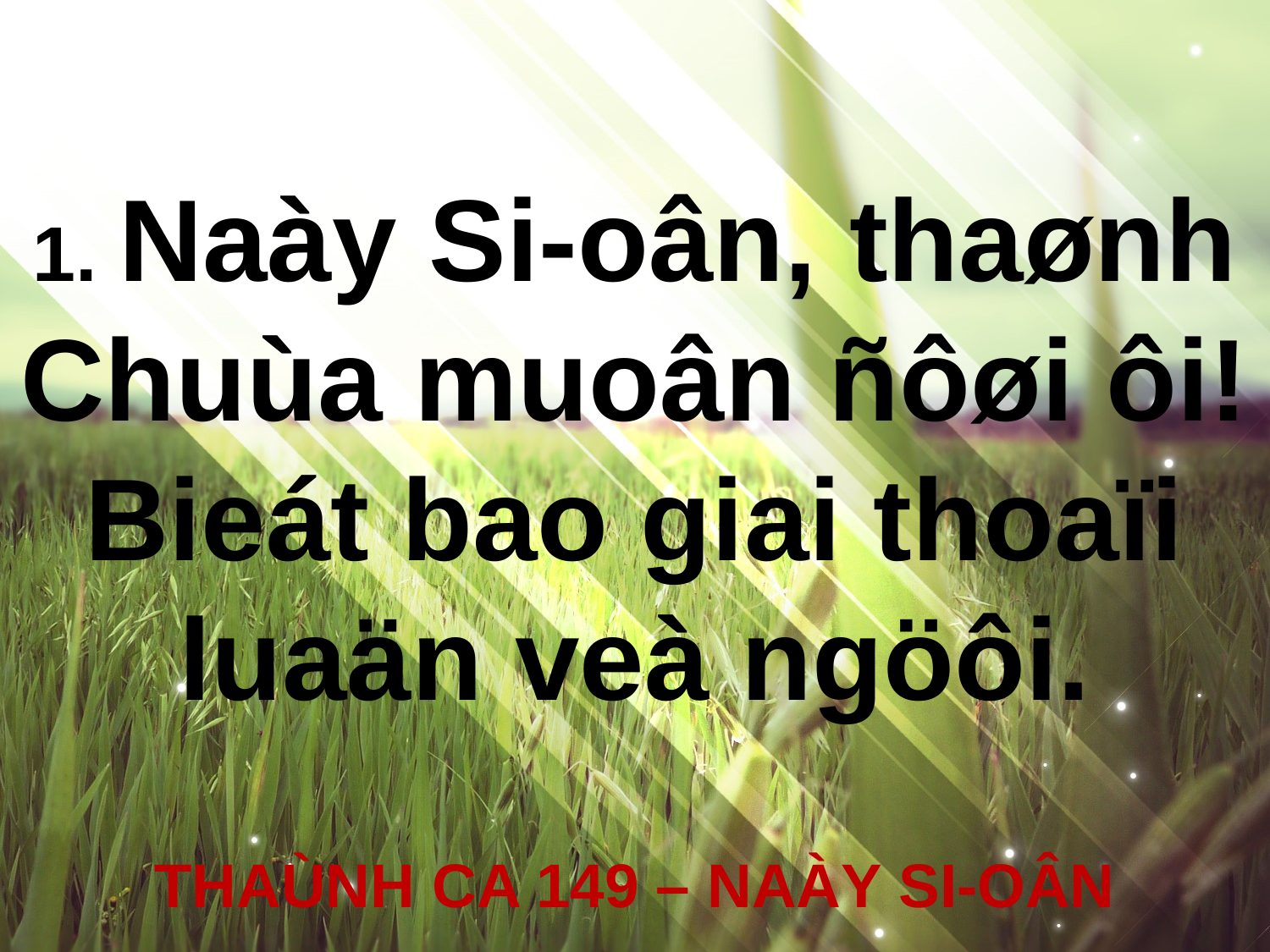

1. Naày Si-oân, thaønh Chuùa muoân ñôøi ôi!
 Bieát bao giai thoaïi
luaän veà ngöôi.
THAÙNH CA 149 – NAÀY SI-OÂN